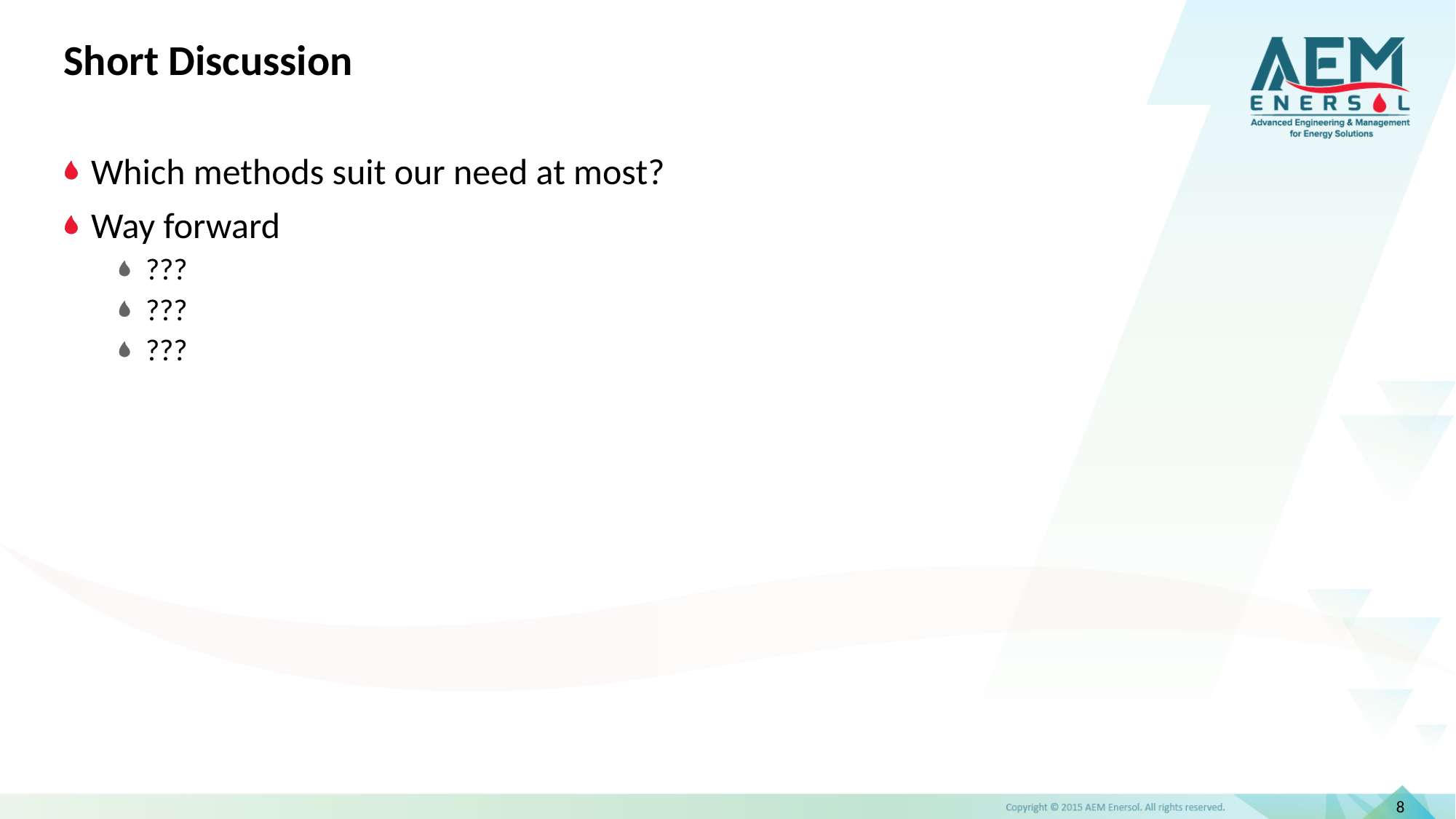

Short Discussion

Which methods suit our need at most?
Way forward
???
???
???
8